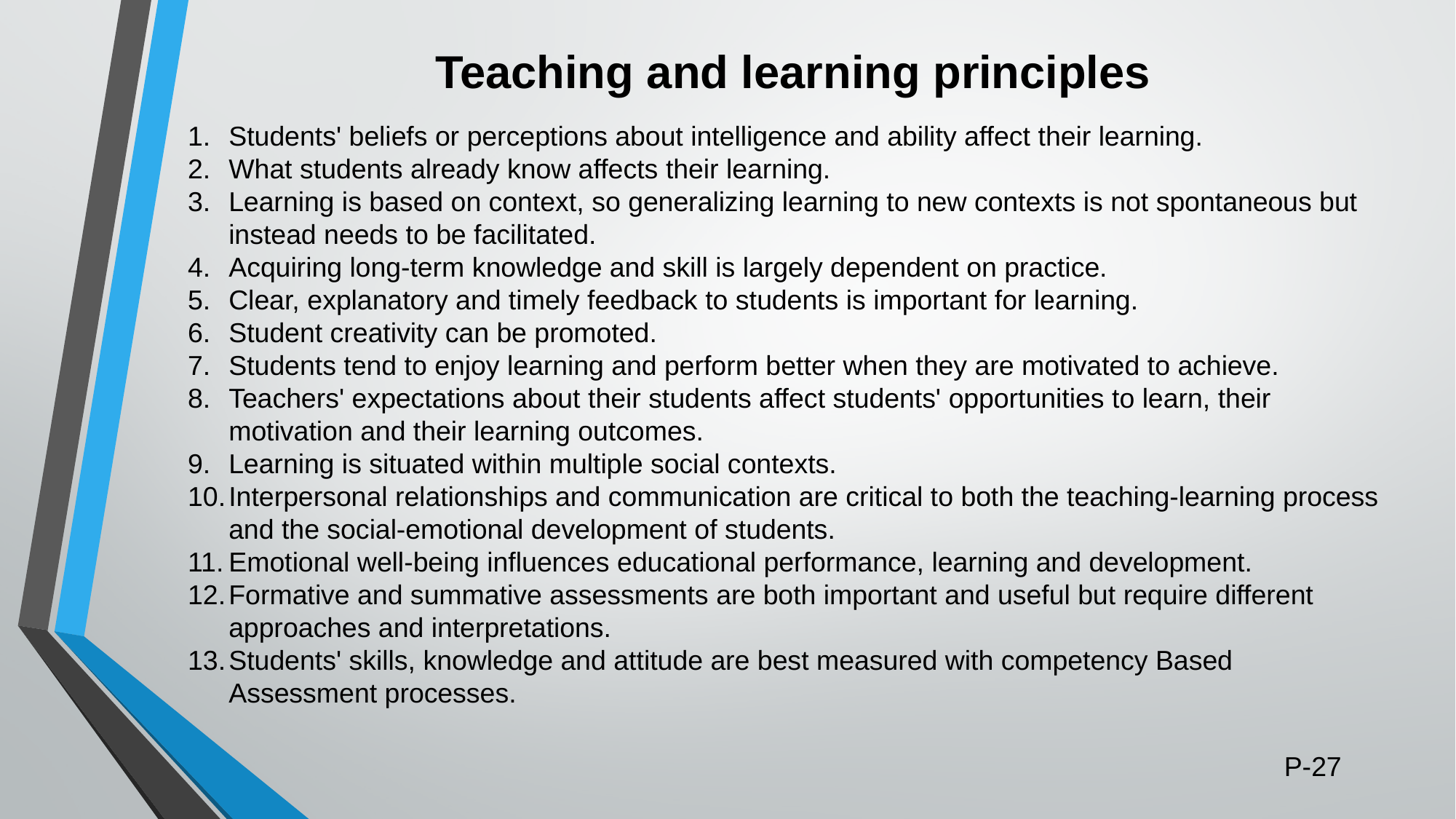

# Teaching and learning principles
Students' beliefs or perceptions about intelligence and ability affect their learning.
What students already know affects their learning.
Learning is based on context, so generalizing learning to new contexts is not spontaneous but instead needs to be facilitated.
Acquiring long-term knowledge and skill is largely dependent on practice.
Clear, explanatory and timely feedback to students is important for learning.
Student creativity can be promoted.
Students tend to enjoy learning and perform better when they are motivated to achieve.
Teachers' expectations about their students affect students' opportunities to learn, their motivation and their learning outcomes.
Learning is situated within multiple social contexts.
Interpersonal relationships and communication are critical to both the teaching-learning process and the social-emotional development of students.
Emotional well-being influences educational performance, learning and development.
Formative and summative assessments are both important and useful but require different approaches and interpretations.
Students' skills, knowledge and attitude are best measured with competency Based Assessment processes.
P-27